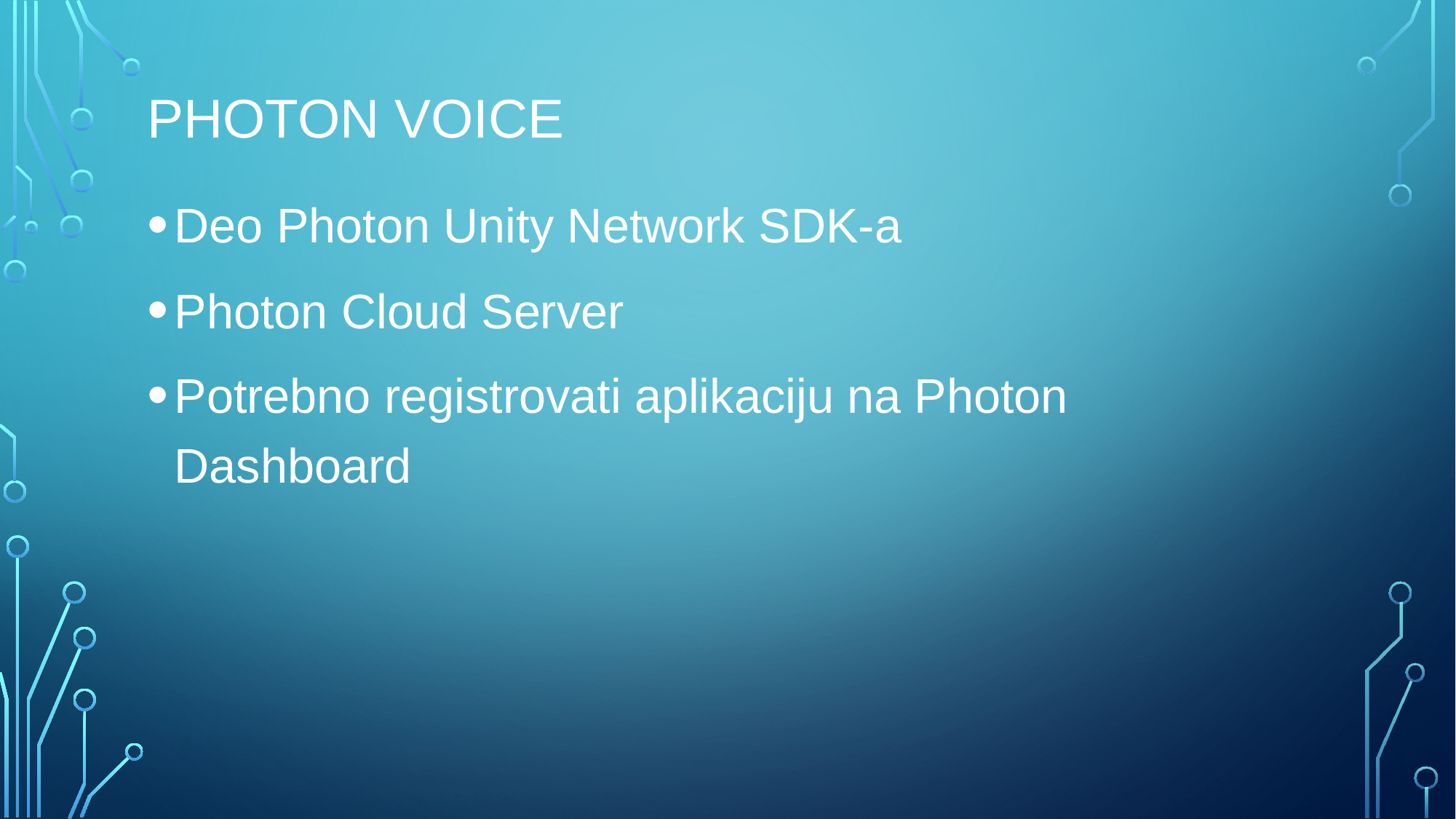

# Photon voice
Deo Photon Unity Network SDK-a
Photon Cloud Server
Potrebno registrovati aplikaciju na Photon Dashboard